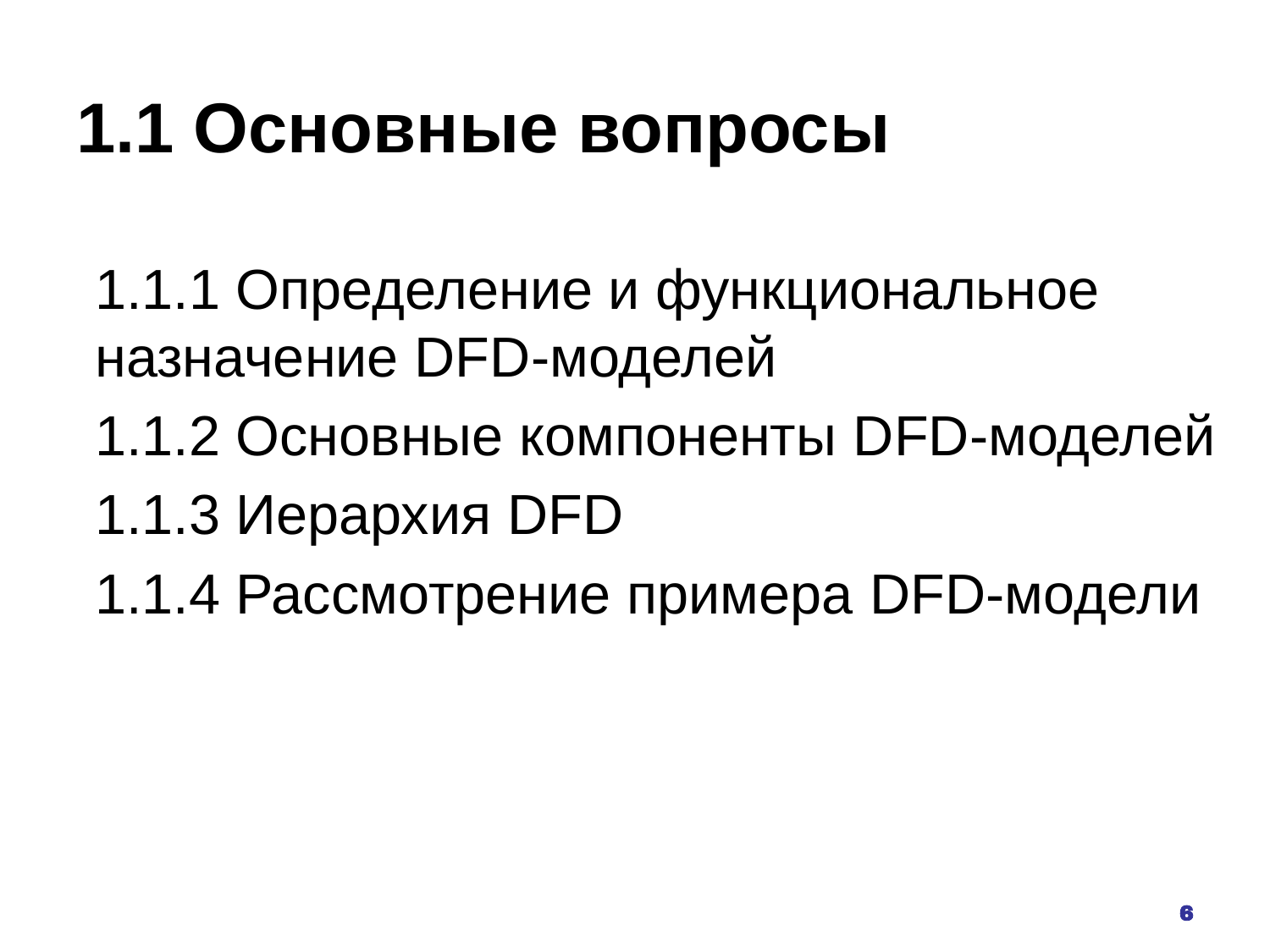

# 1.1 Основные вопросы
1.1.1 Определение и функциональное назначение DFD-моделей
1.1.2 Основные компоненты DFD-моделей
1.1.3 Иерархия DFD
1.1.4 Рассмотрение примера DFD-модели

6